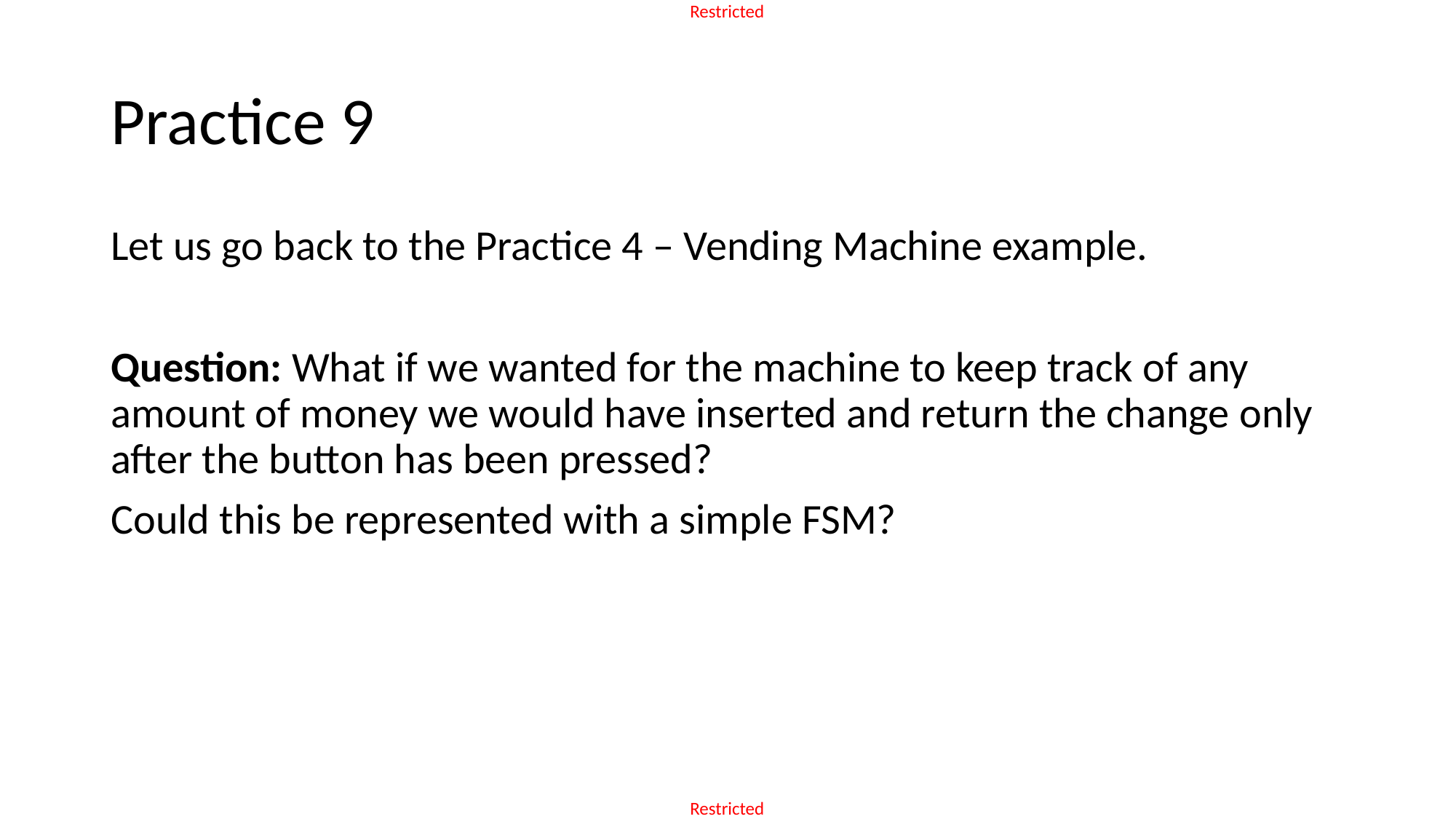

# Practice 9
Let us go back to the Practice 4 – Vending Machine example.

Question: What if we wanted for the machine to keep track of any amount of money we would have inserted and return the change only after the button has been pressed?
Could this be represented with a simple FSM?